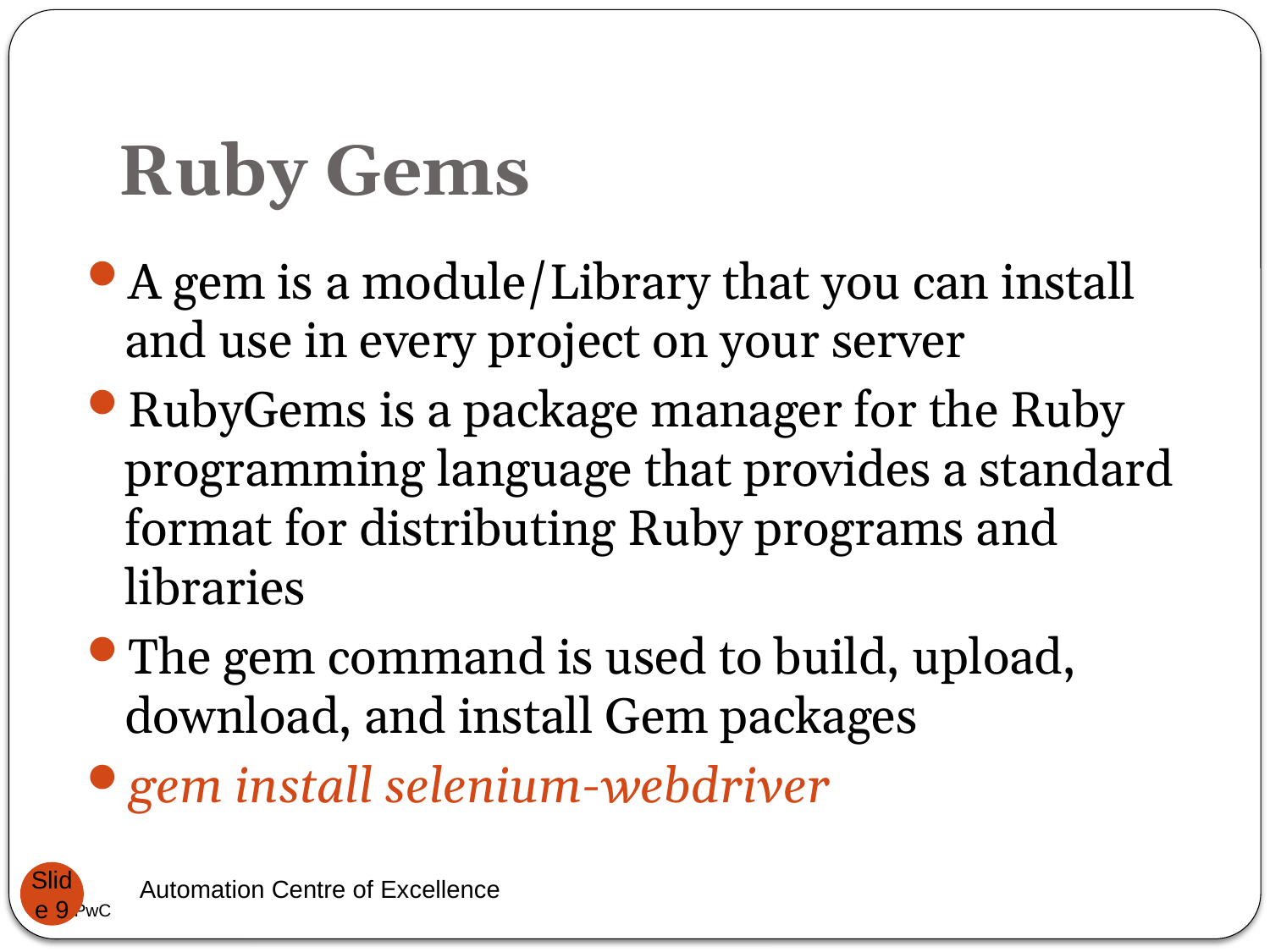

# Ruby Gems
A gem is a module/Library that you can install and use in every project on your server
RubyGems is a package manager for the Ruby programming language that provides a standard format for distributing Ruby programs and libraries
The gem command is used to build, upload, download, and install Gem packages
gem install selenium-webdriver
Automation Centre of Excellence

Slide 9